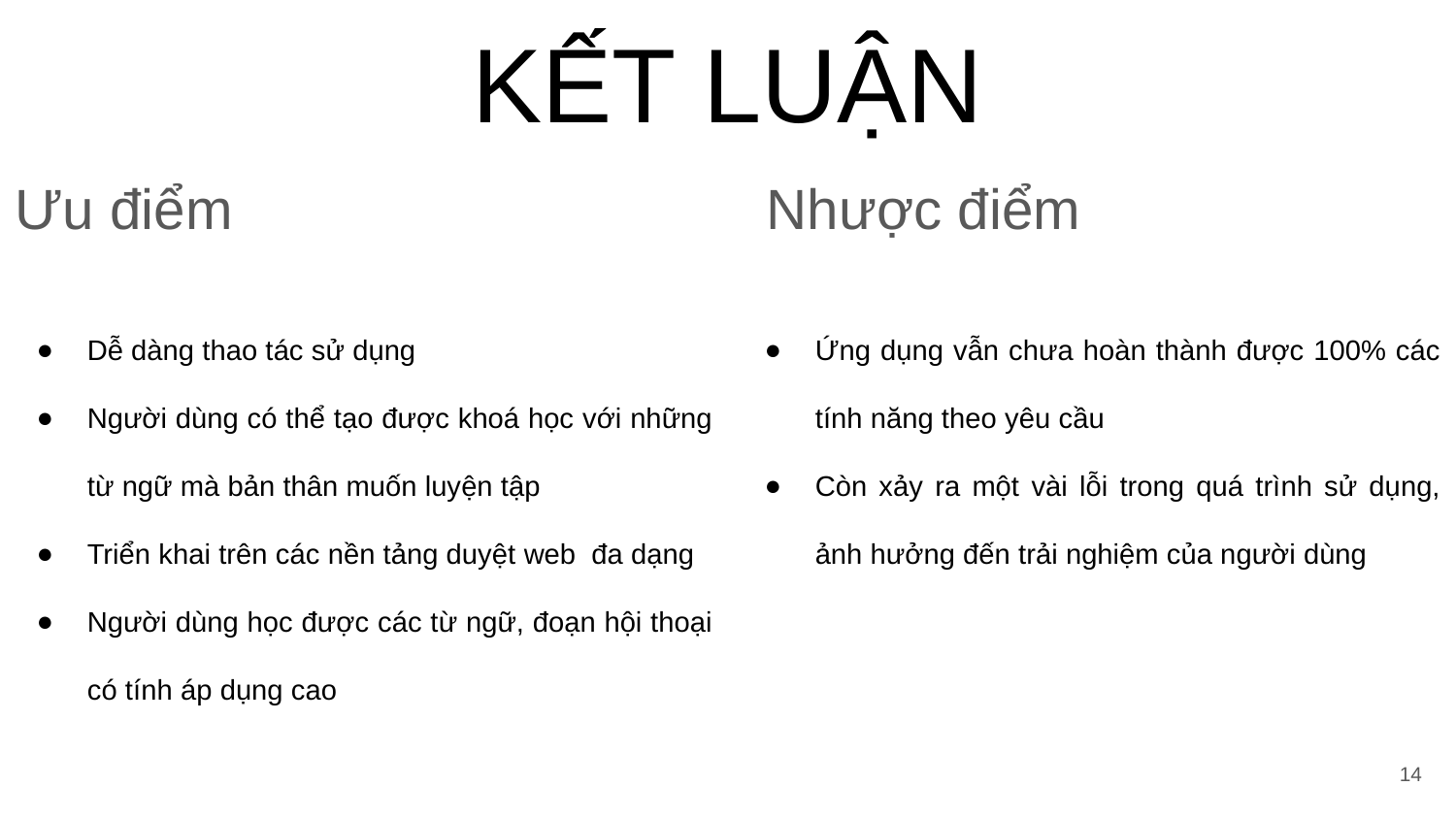

# KẾT LUẬN
Ưu điểm

Nhược điểm

Dễ dàng thao tác sử dụng
Người dùng có thể tạo được khoá học với những từ ngữ mà bản thân muốn luyện tập
Triển khai trên các nền tảng duyệt web  đa dạng
Người dùng học được các từ ngữ, đoạn hội thoại có tính áp dụng cao
Ứng dụng vẫn chưa hoàn thành được 100% các tính năng theo yêu cầu
Còn xảy ra một vài lỗi trong quá trình sử dụng, ảnh hưởng đến trải nghiệm của người dùng

14